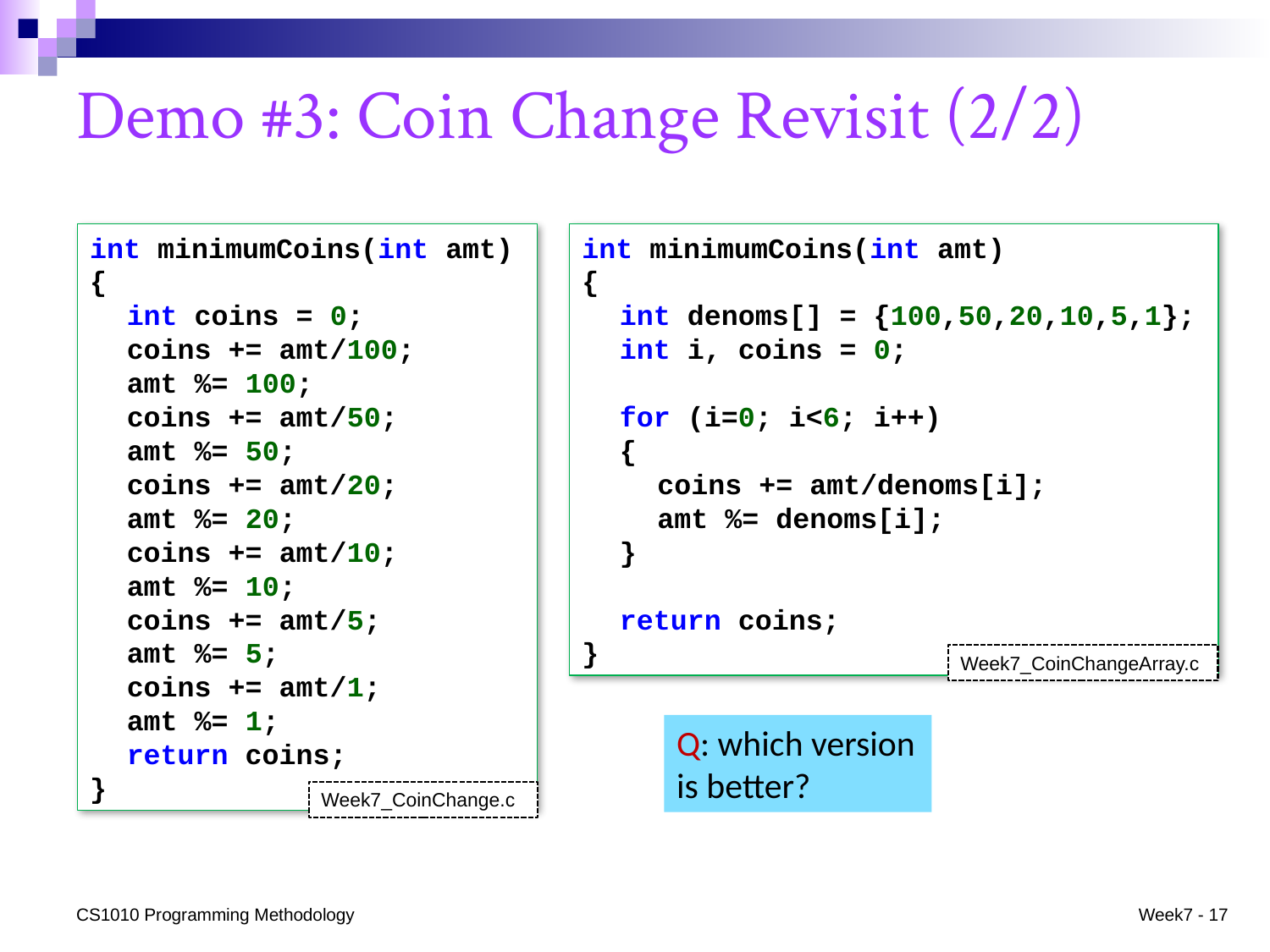

# Demo #3: Coin Change Revisit (2/2)
int minimumCoins(int amt)
{
	int coins = 0;
	coins += amt/100;
	amt %= 100;
	coins += amt/50;
	amt %= 50;
	coins += amt/20;
	amt %= 20;
	coins += amt/10;
	amt %= 10;
	coins += amt/5;
	amt %= 5;
	coins += amt/1;
	amt %= 1;
	return coins;
}
Week7_CoinChange.c
int minimumCoins(int amt)
{
	int denoms[] = {100,50,20,10,5,1};
	int i, coins = 0;

	for (i=0; i<6; i++)
	{
		coins += amt/denoms[i];
		amt %= denoms[i];
	}

	return coins;
}
Week7_CoinChangeArray.c
Q: which version is better?
CS1010 Programming Methodology
Week7 - 17